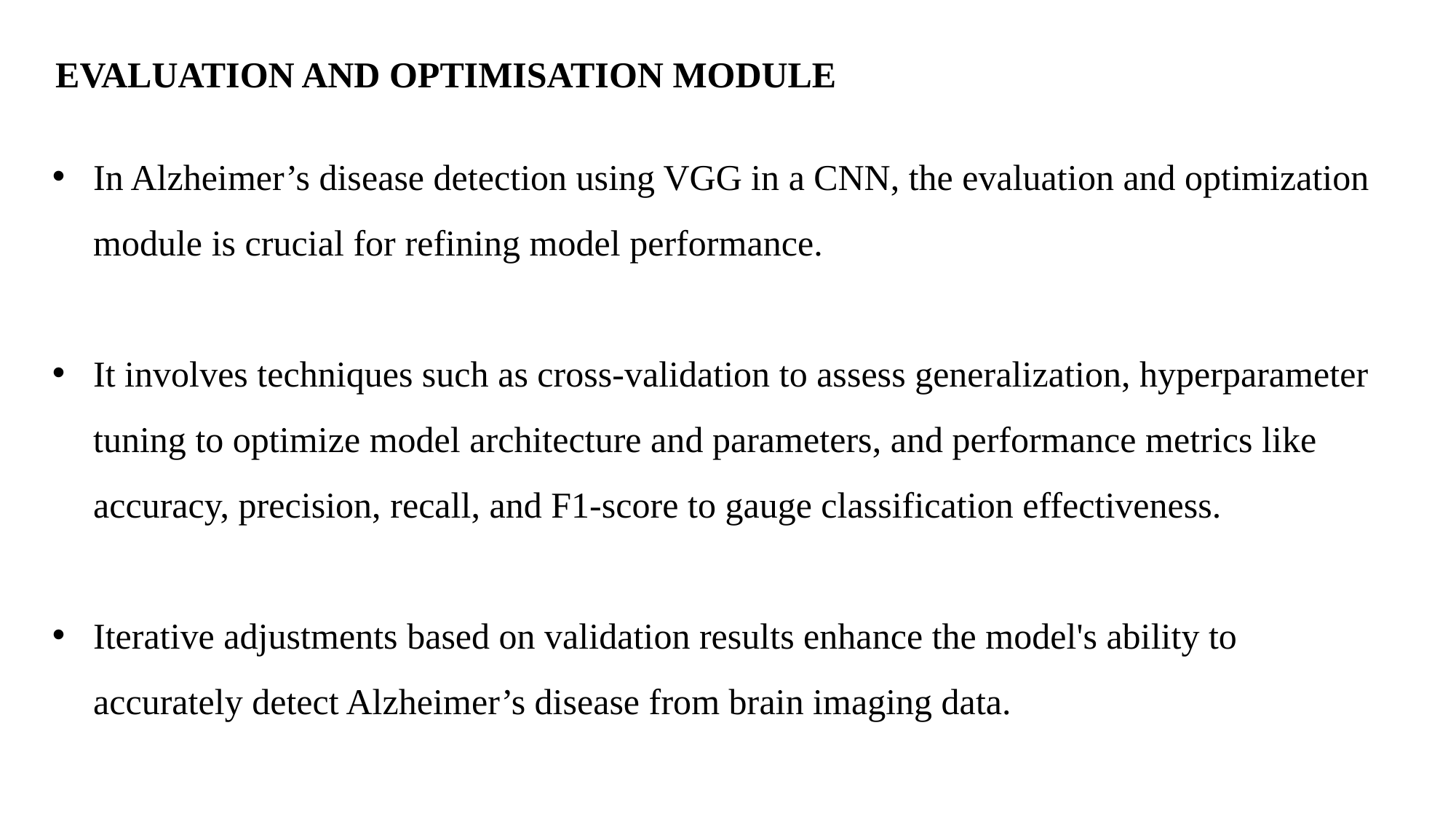

EVALUATION AND OPTIMISATION MODULE
In Alzheimer’s disease detection using VGG in a CNN, the evaluation and optimization module is crucial for refining model performance.

It involves techniques such as cross-validation to assess generalization, hyperparameter tuning to optimize model architecture and parameters, and performance metrics like accuracy, precision, recall, and F1-score to gauge classification effectiveness.

Iterative adjustments based on validation results enhance the model's ability to accurately detect Alzheimer’s disease from brain imaging data.